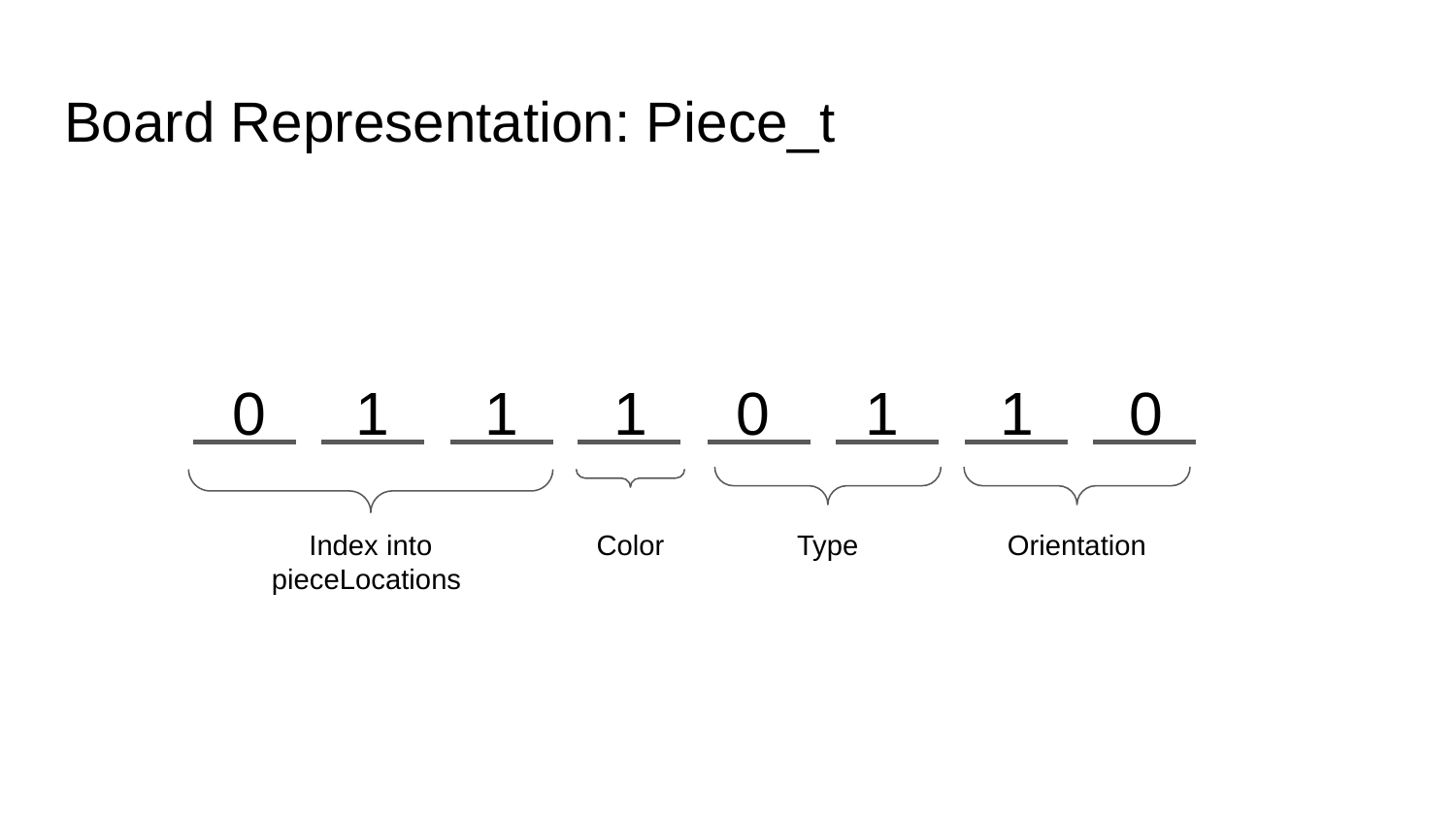

# Board Representation: Piece_t

0
1
1
1
0
1
1
0
Color
Type
Orientation
Index into pieceLocations